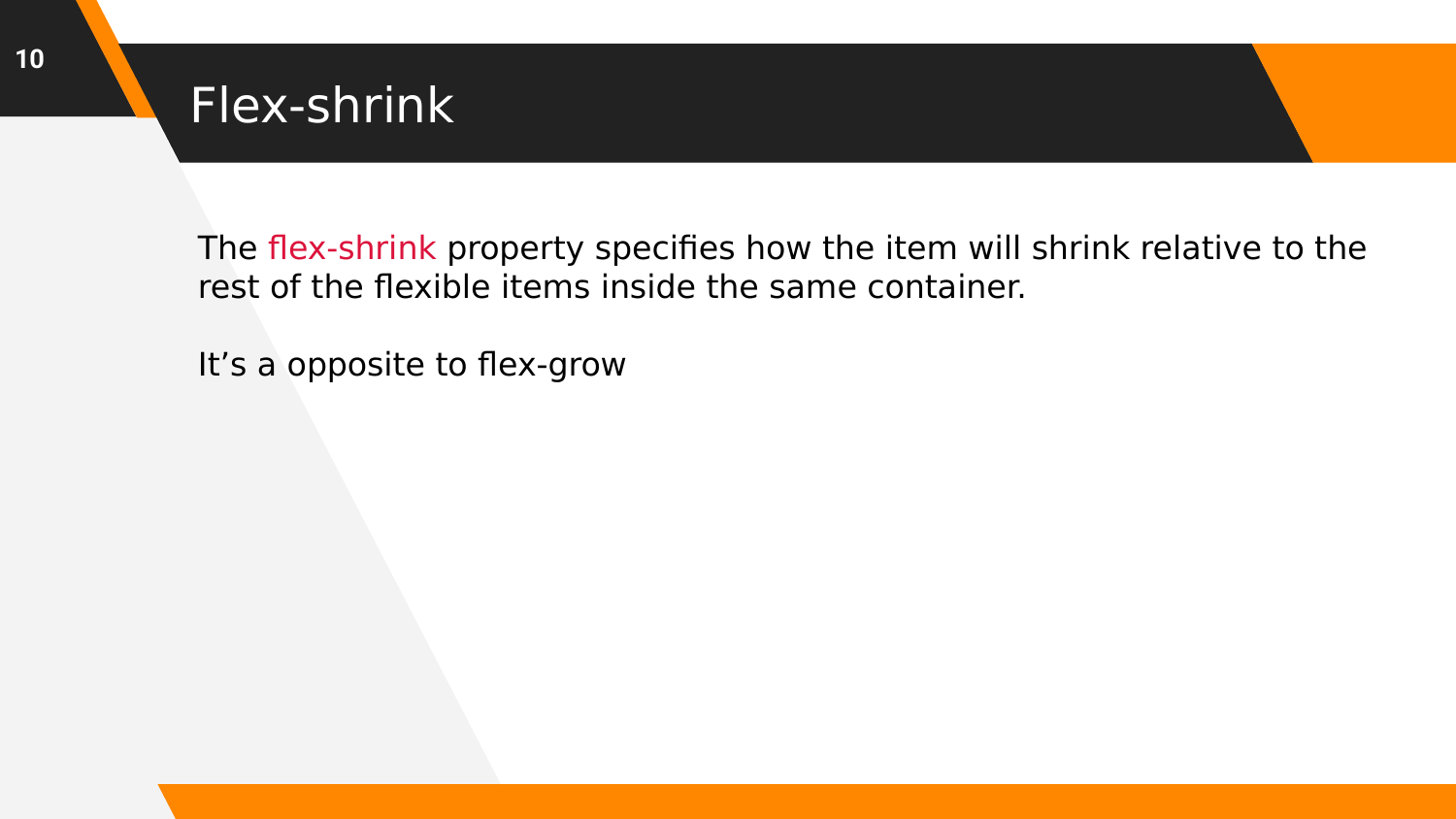

10
# Flex-shrink
The flex-shrink property specifies how the item will shrink relative to the rest of the flexible items inside the same container.

It’s a opposite to flex-grow